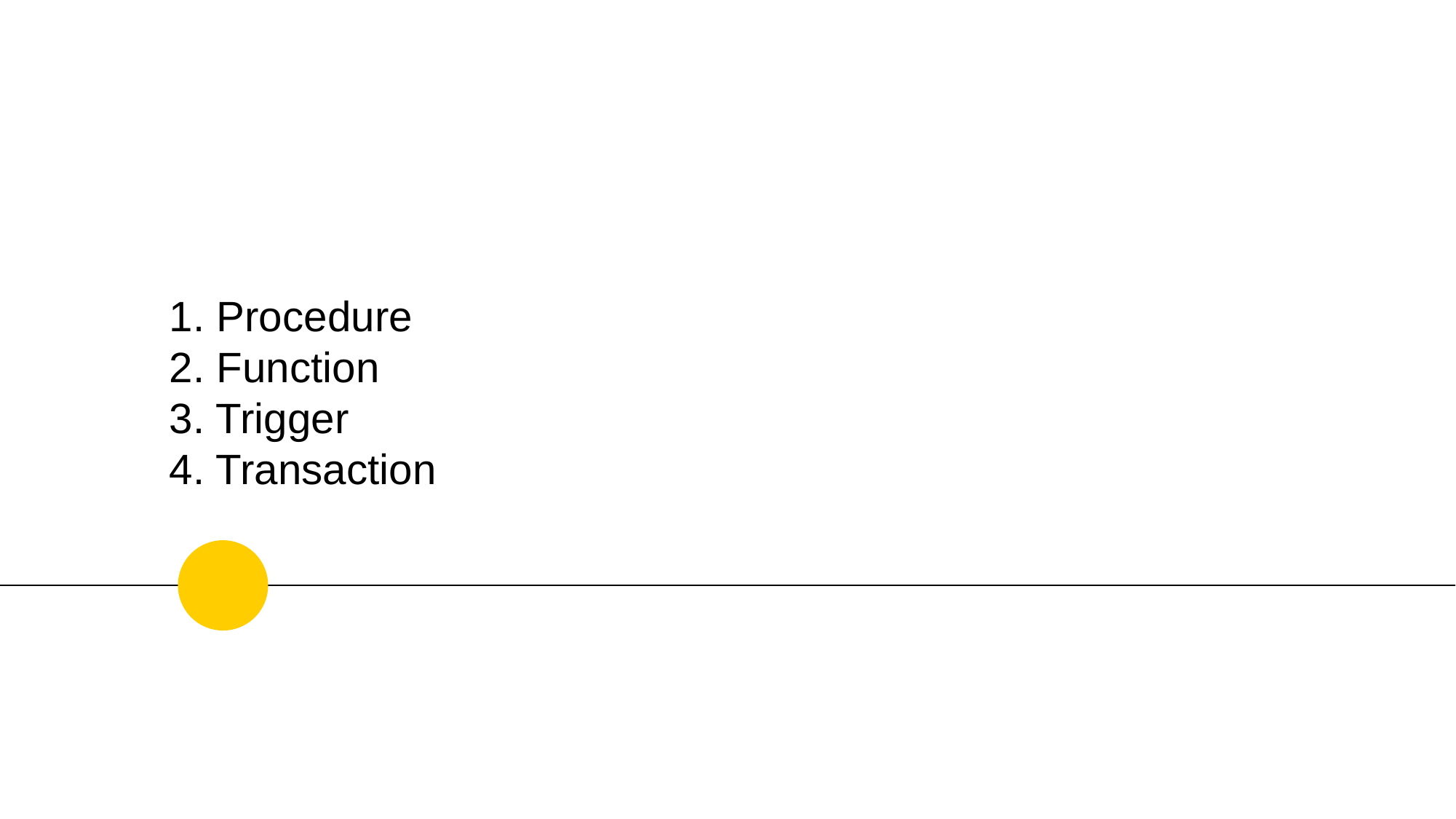

# 1. Procedure 2. Function 3. Trigger 4. Transaction